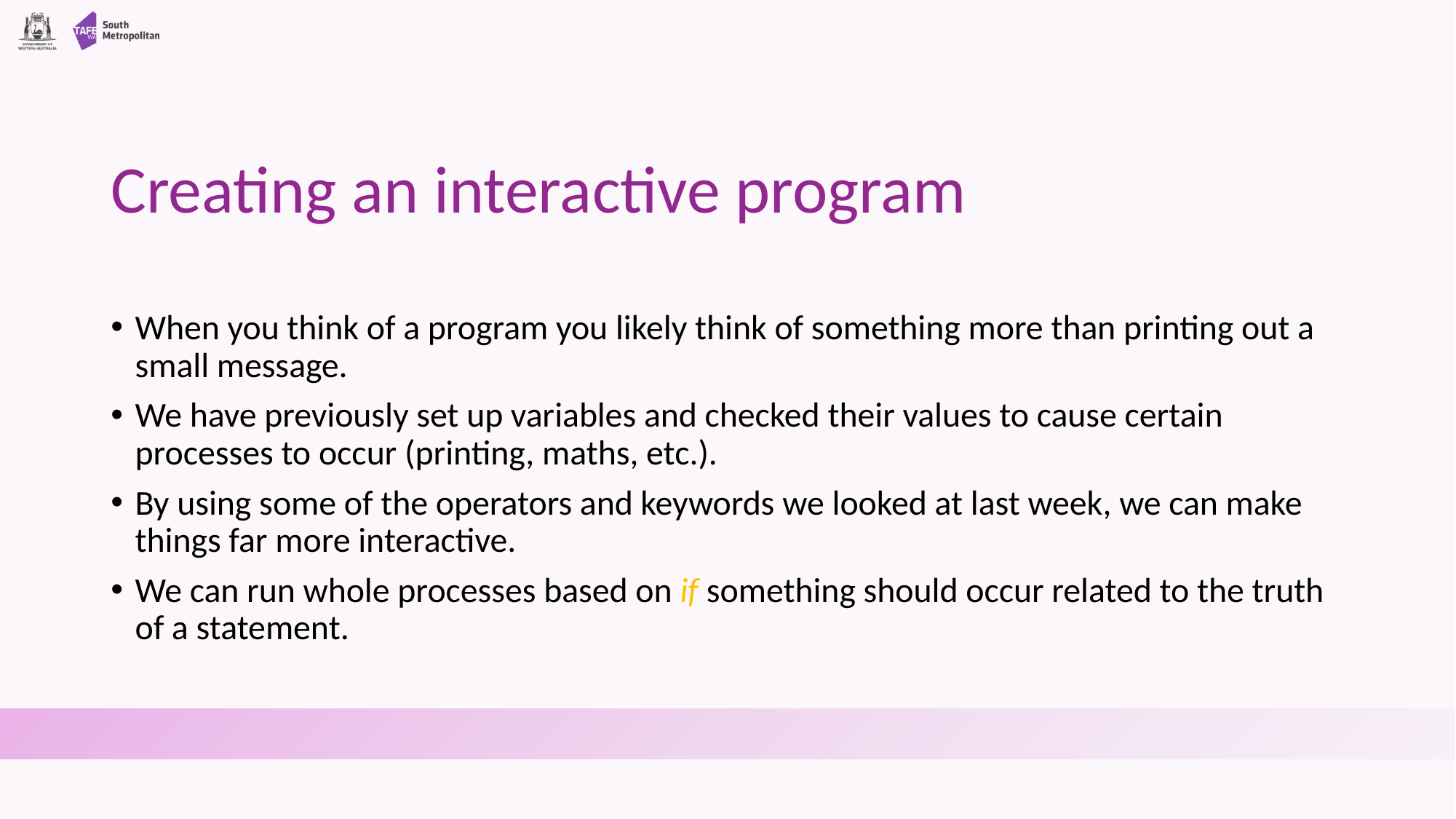

# Creating an interactive program
When you think of a program you likely think of something more than printing out a small message.
We have previously set up variables and checked their values to cause certain processes to occur (printing, maths, etc.).
By using some of the operators and keywords we looked at last week, we can make things far more interactive.
We can run whole processes based on if something should occur related to the truth of a statement.